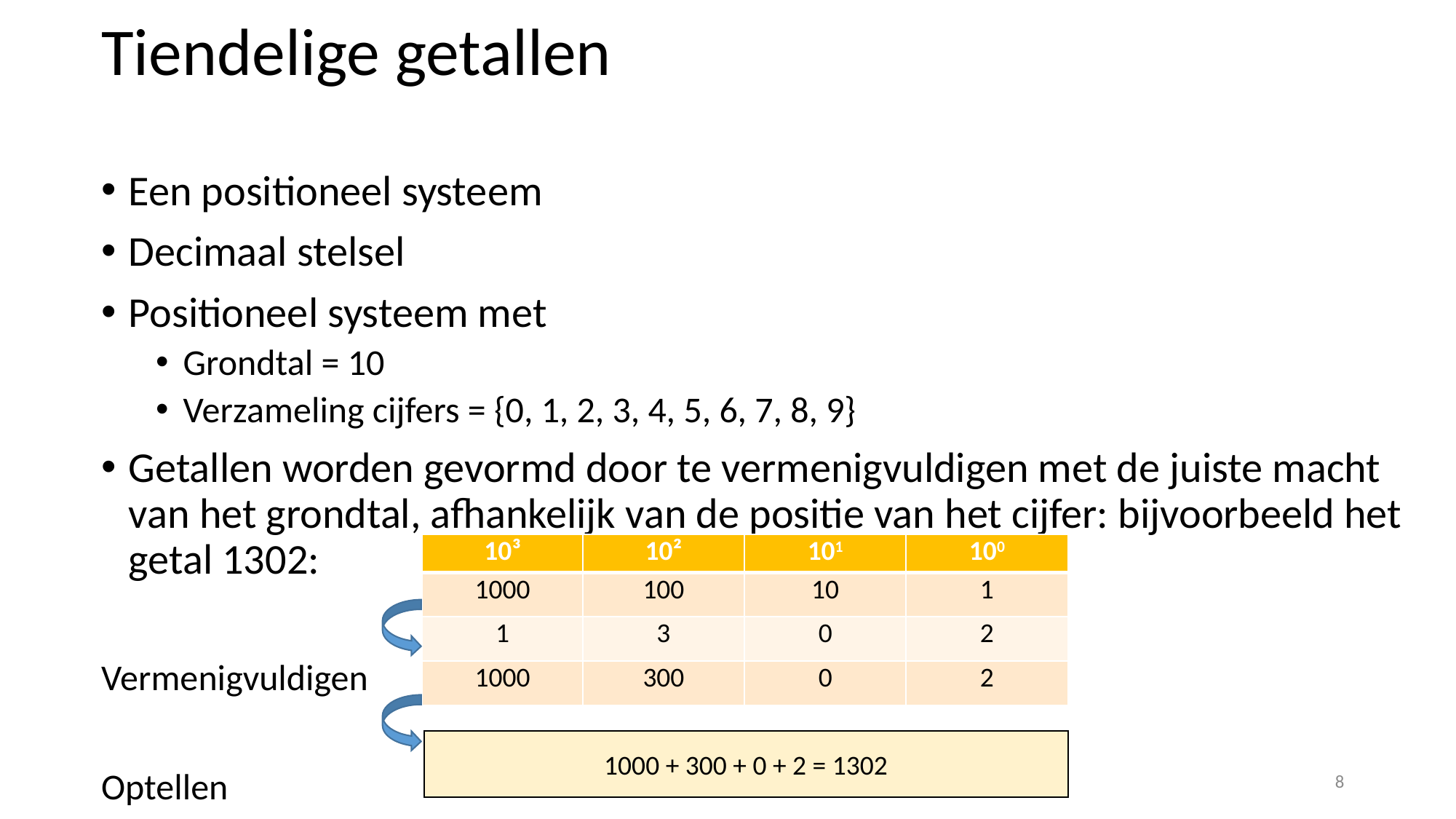

# Tiendelige getallen
Een positioneel systeem
Decimaal stelsel
Positioneel systeem met
Grondtal = 10
Verzameling cijfers = {0, 1, 2, 3, 4, 5, 6, 7, 8, 9}
Getallen worden gevormd door te vermenigvuldigen met de juiste macht van het grondtal, afhankelijk van de positie van het cijfer: bijvoorbeeld het getal 1302:

Vermenigvuldigen

Optellen

| 10³ | 10² | 101 | 100 |
| --- | --- | --- | --- |
| 1000 | 100 | 10 | 1 |
| 1 | 3 | 0 | 2 |
| 1000 | 300 | 0 | 2 |

1000 + 300 + 0 + 2 = 1302
8